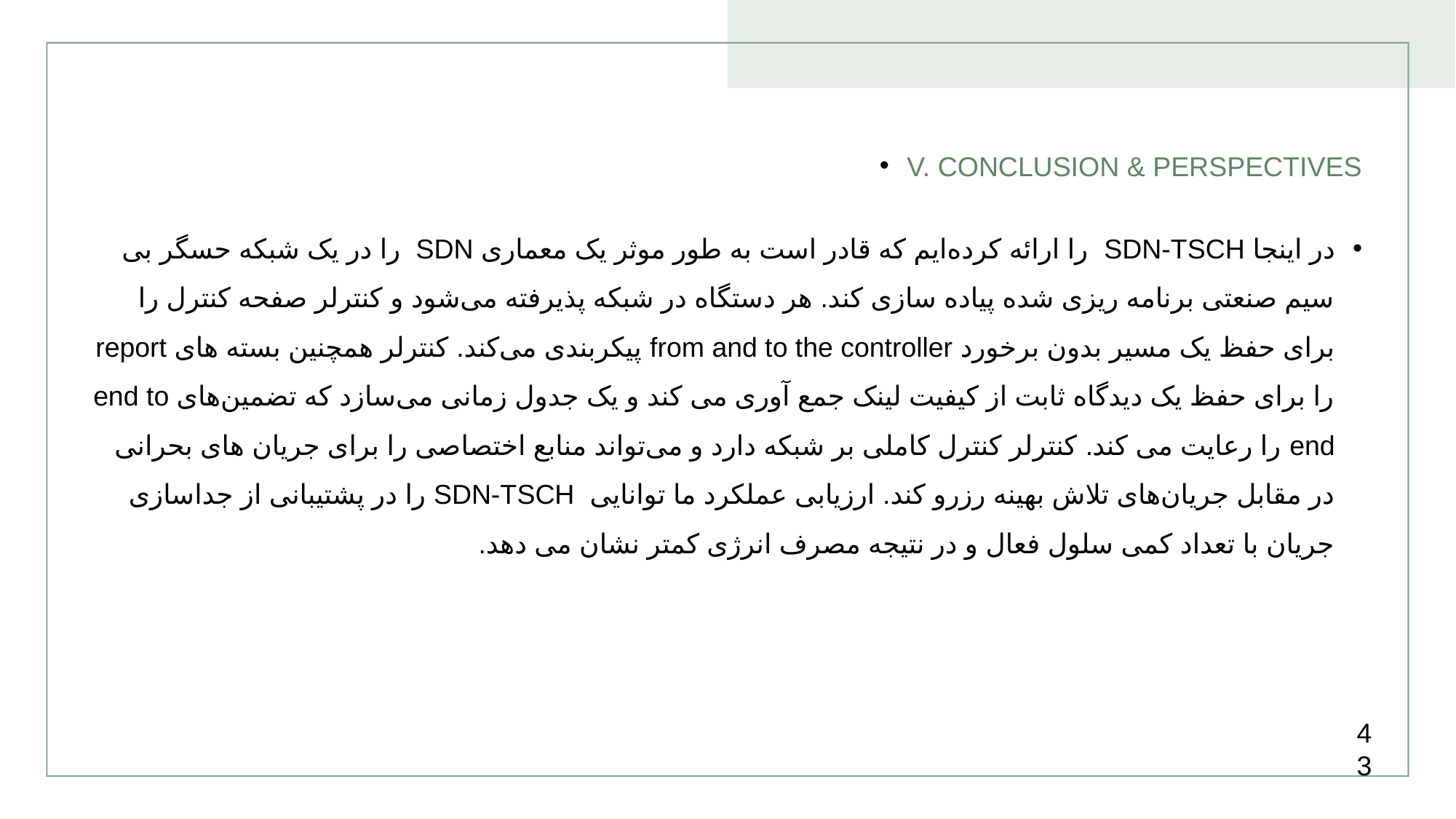

V. CONCLUSION & PERSPECTIVES
در اینجا SDN-TSCH  را ارائه کرده‌ایم که قادر است به طور موثر یک معماری SDN  را در یک شبکه حسگر بی‌ سیم صنعتی برنامه‌ ریزی شده پیاده ‌سازی کند. هر دستگاه در شبکه پذیرفته می‌شود و کنترلر صفحه کنترل را برای حفظ یک مسیر بدون برخورد from and to the controller پیکربندی می‌کند. کنترلر همچنین بسته‌ های report را برای حفظ یک دیدگاه ثابت از کیفیت لینک جمع ‌آوری می‌ کند و یک جدول زمانی می‌سازد که تضمین‌های end to end را رعایت می ‌کند. کنترلر کنترل کاملی بر شبکه دارد و می‌تواند منابع اختصاصی را برای جریان ‌های بحرانی در مقابل جریان‌های تلاش بهینه رزرو کند. ارزیابی عملکرد ما توانایی  SDN-TSCH را در پشتیبانی از جداسازی جریان با تعداد کمی سلول فعال و در نتیجه مصرف انرژی کمتر نشان می ‌دهد.
43